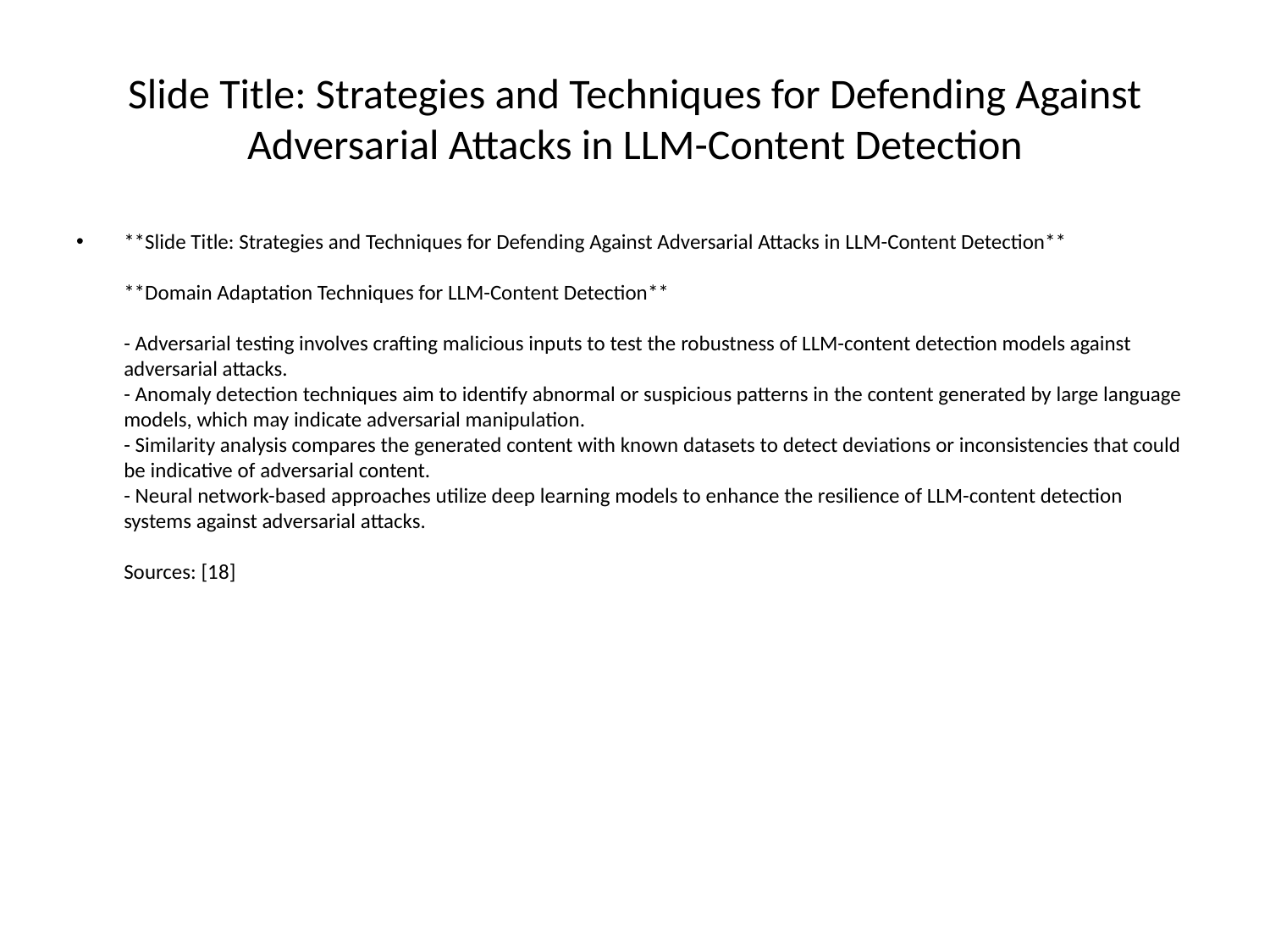

# Slide Title: Strategies and Techniques for Defending Against Adversarial Attacks in LLM-Content Detection
**Slide Title: Strategies and Techniques for Defending Against Adversarial Attacks in LLM-Content Detection**
**Domain Adaptation Techniques for LLM-Content Detection**
- Adversarial testing involves crafting malicious inputs to test the robustness of LLM-content detection models against adversarial attacks.
- Anomaly detection techniques aim to identify abnormal or suspicious patterns in the content generated by large language models, which may indicate adversarial manipulation.
- Similarity analysis compares the generated content with known datasets to detect deviations or inconsistencies that could be indicative of adversarial content.
- Neural network-based approaches utilize deep learning models to enhance the resilience of LLM-content detection systems against adversarial attacks.
Sources: [18]